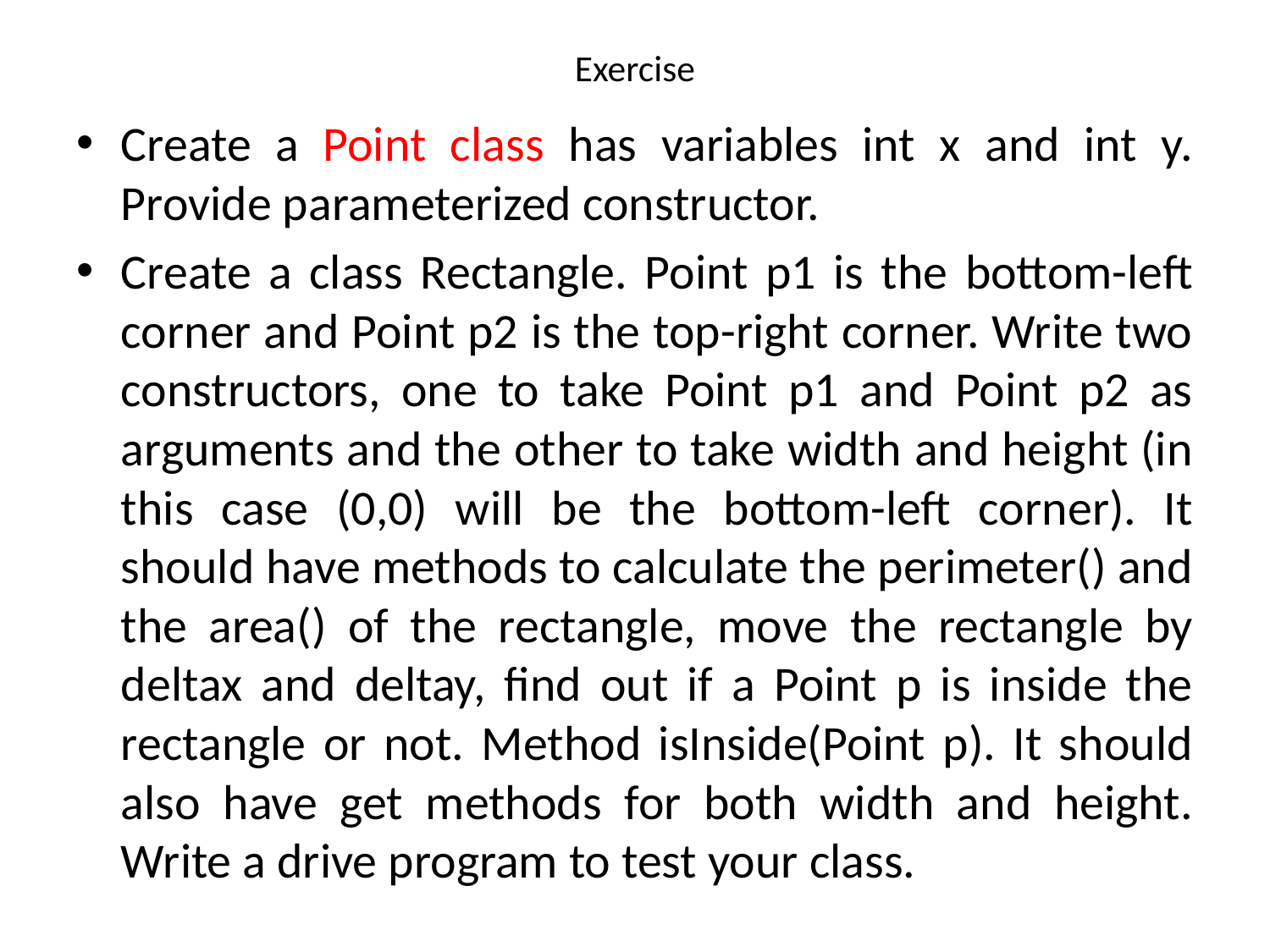

# Exercise
Create a Point class has variables int x and int y. Provide parameterized constructor.
Create a class Rectangle. Point p1 is the bottom-left corner and Point p2 is the top-right corner. Write two constructors, one to take Point p1 and Point p2 as arguments and the other to take width and height (in this case (0,0) will be the bottom-left corner). It should have methods to calculate the perimeter() and the area() of the rectangle, move the rectangle by deltax and deltay, find out if a Point p is inside the rectangle or not. Method isInside(Point p). It should also have get methods for both width and height. Write a drive program to test your class.